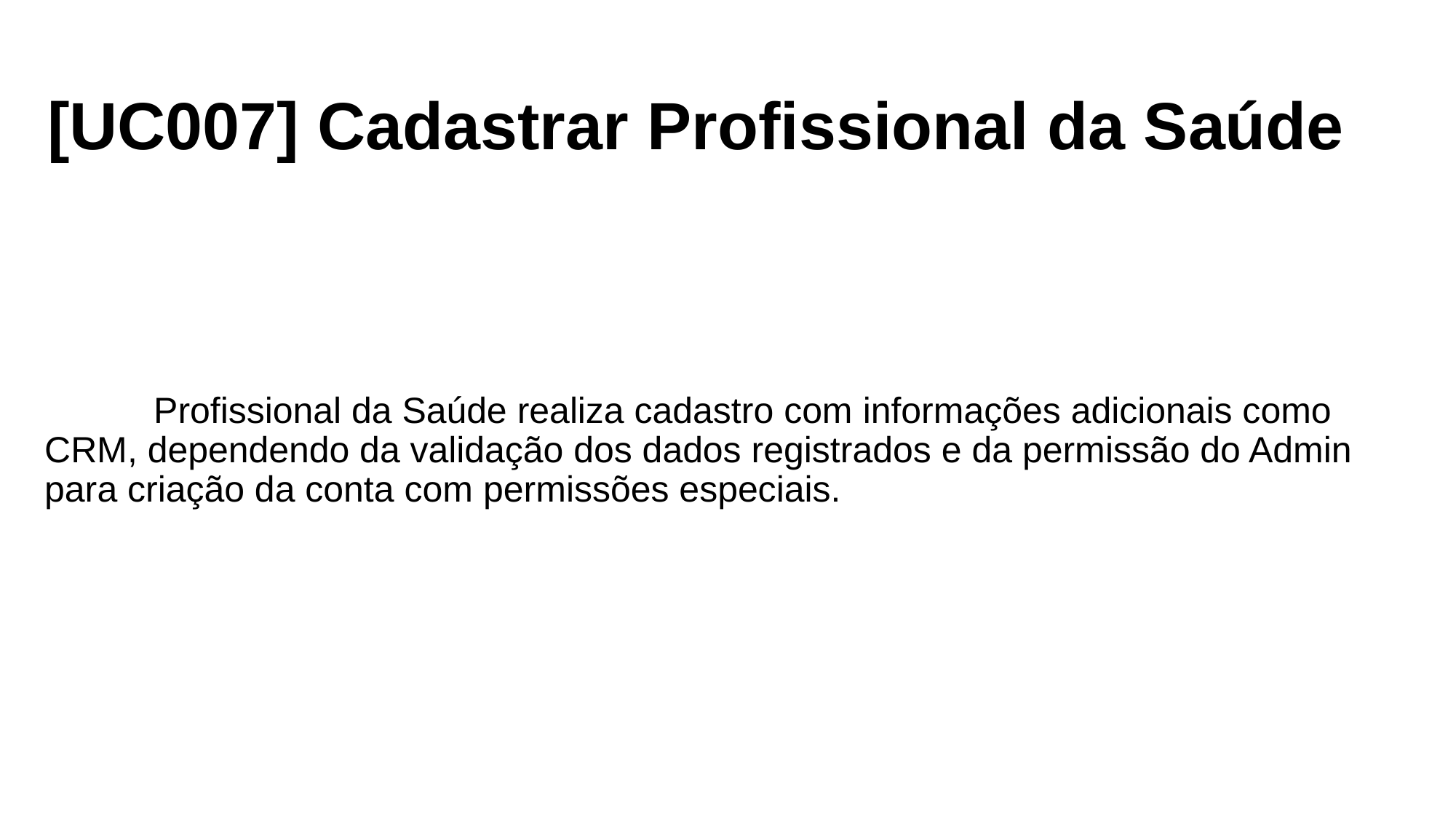

# [UC007] Cadastrar Profissional da Saúde

	Profissional da Saúde realiza cadastro com informações adicionais como CRM, dependendo da validação dos dados registrados e da permissão do Admin para criação da conta com permissões especiais.